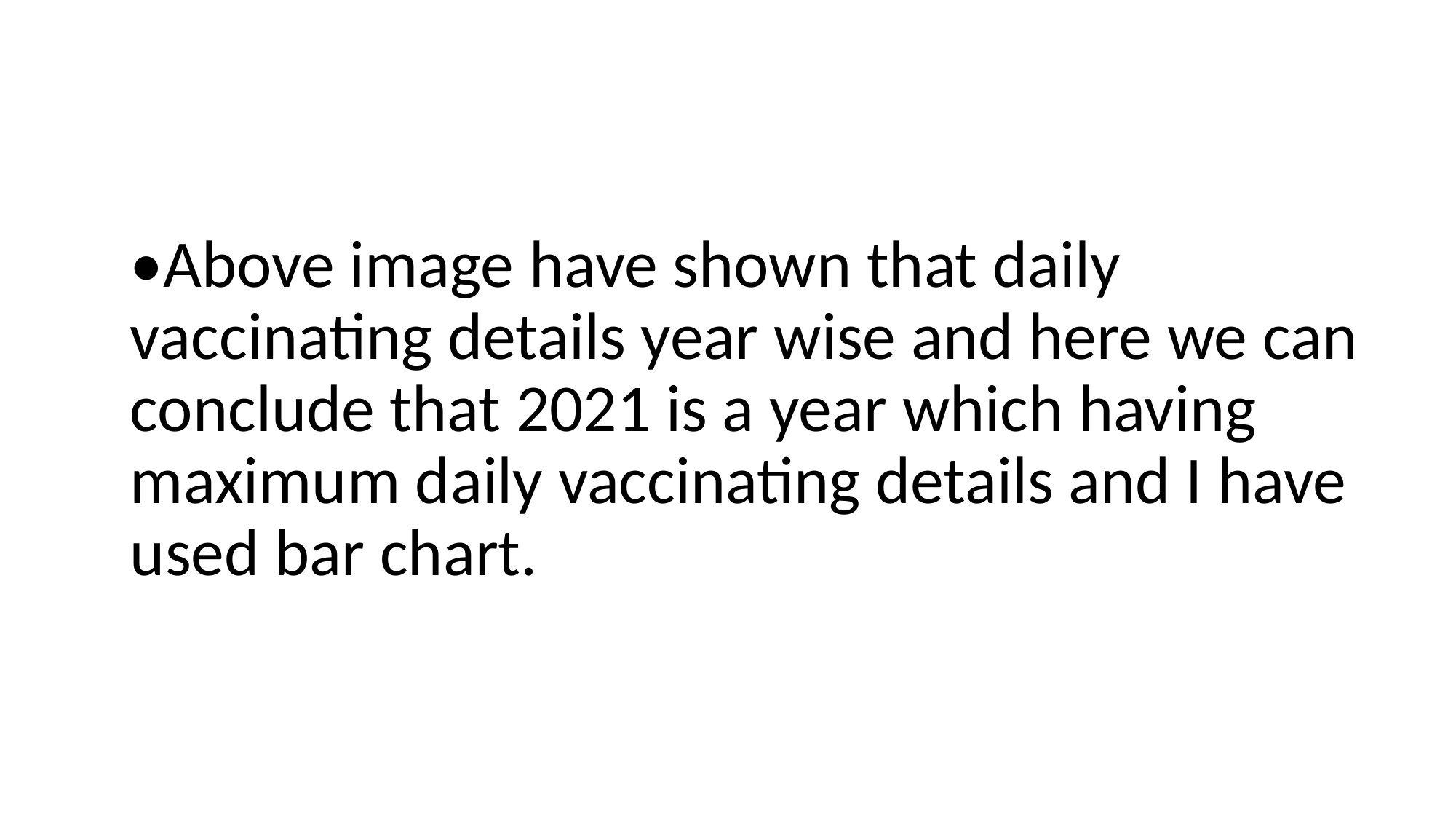

# •Above image have shown that daily vaccinating details year wise and here we can conclude that 2021 is a year which having maximum daily vaccinating details and I have used bar chart.